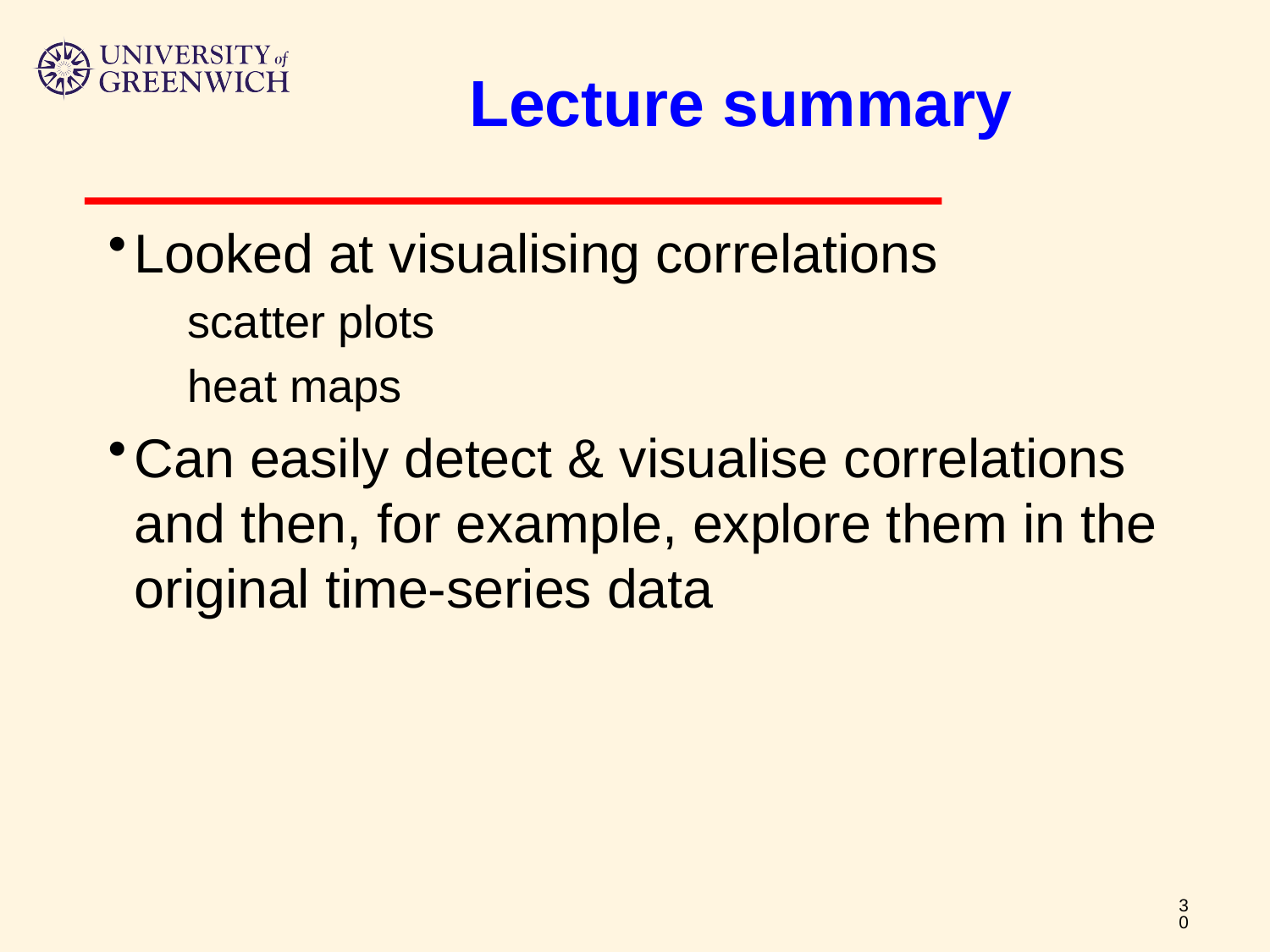

# Lecture summary
Looked at visualising correlations
scatter plots
heat maps
Can easily detect & visualise correlations and then, for example, explore them in the original time-series data
30